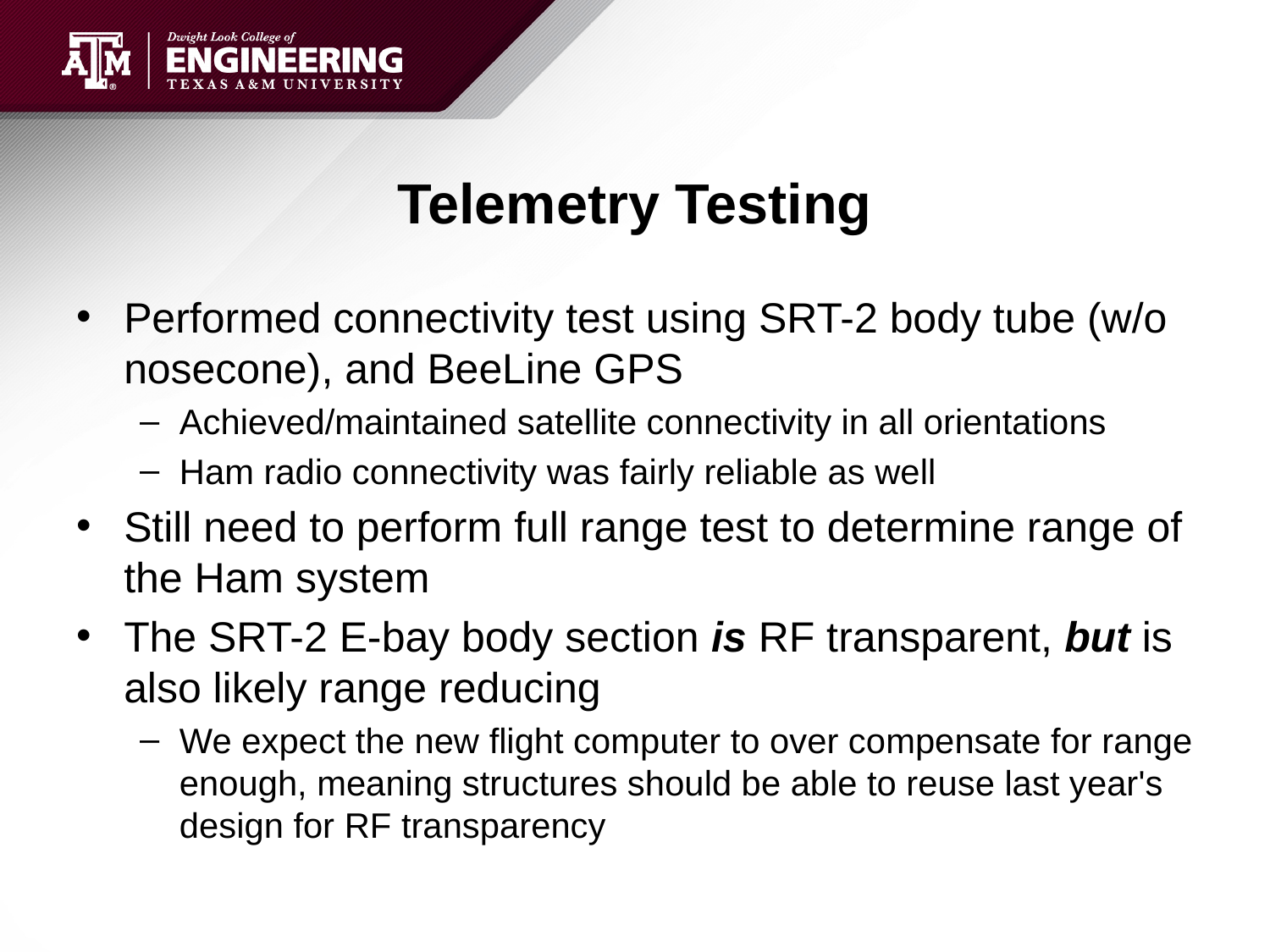

# Telemetry Testing
Performed connectivity test using SRT-2 body tube (w/o nosecone), and BeeLine GPS
Achieved/maintained satellite connectivity in all orientations
Ham radio connectivity was fairly reliable as well
Still need to perform full range test to determine range of the Ham system
The SRT-2 E-bay body section is RF transparent, but is also likely range reducing
We expect the new flight computer to over compensate for range enough, meaning structures should be able to reuse last year's design for RF transparency